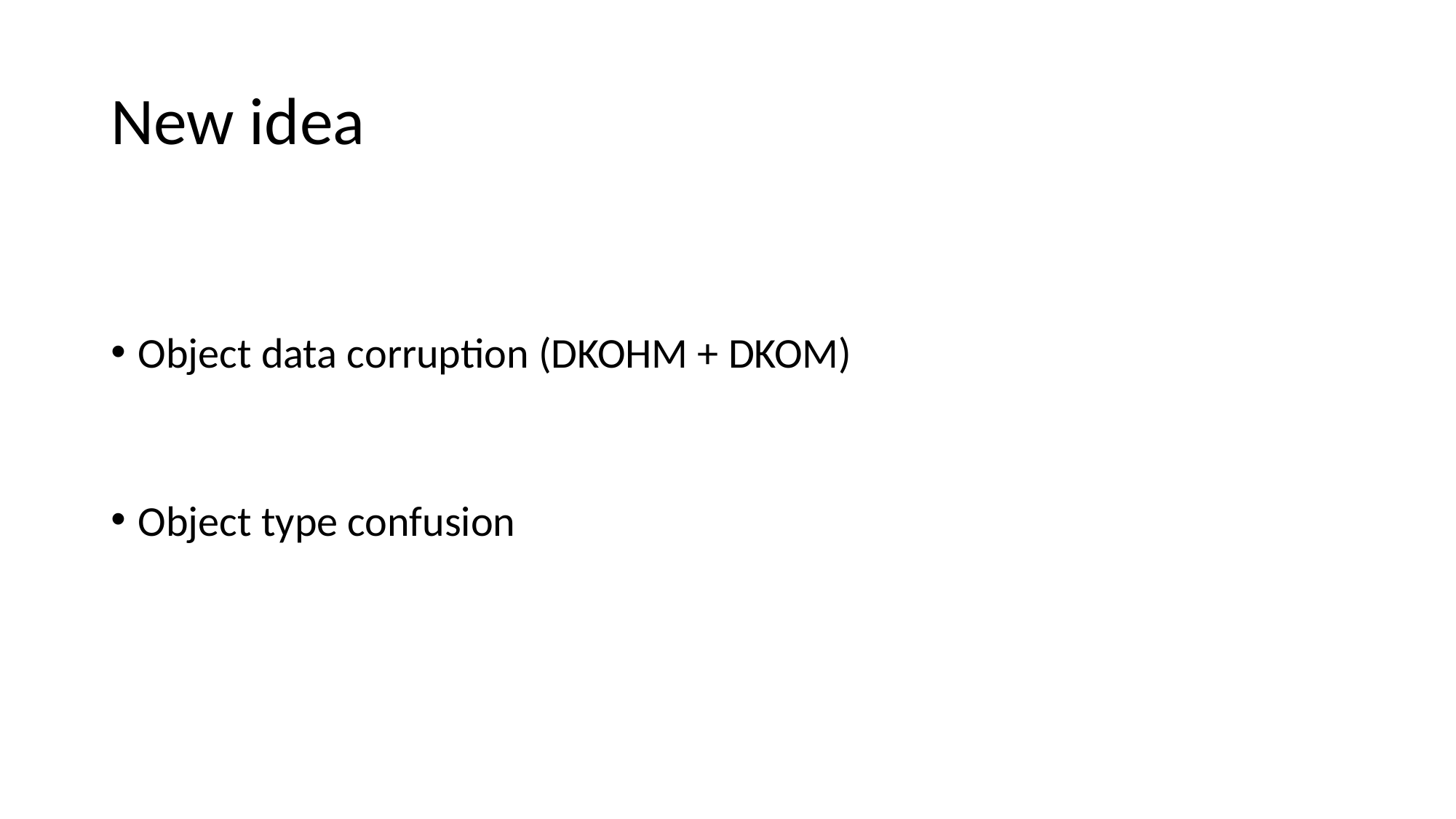

# New idea
Object data corruption (DKOHM + DKOM)
Object type confusion